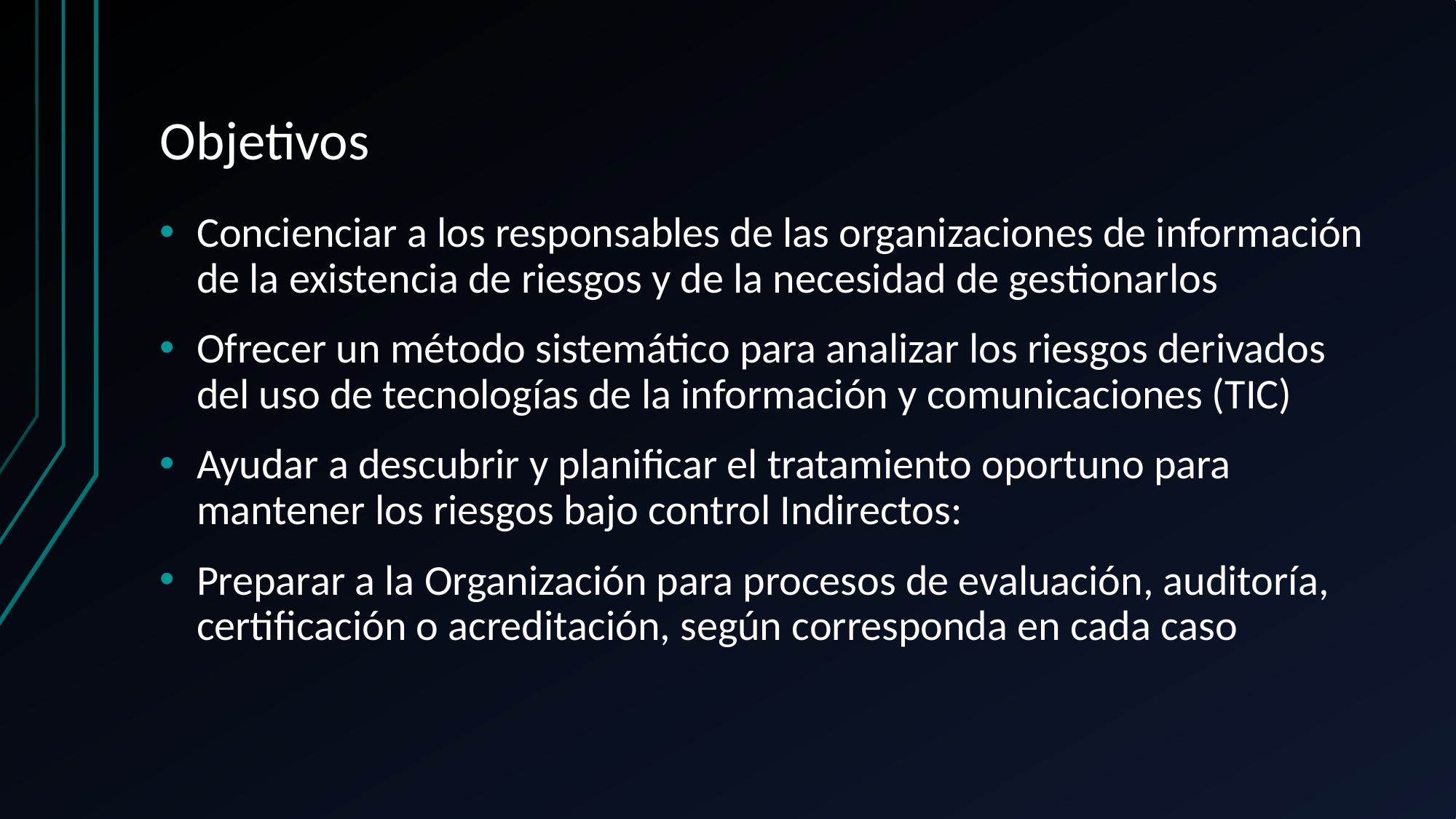

# Objetivos
Concienciar a los responsables de las organizaciones de información de la existencia de riesgos y de la necesidad de gestionarlos
Ofrecer un método sistemático para analizar los riesgos derivados del uso de tecnologías de la información y comunicaciones (TIC)
Ayudar a descubrir y planificar el tratamiento oportuno para mantener los riesgos bajo control Indirectos:
Preparar a la Organización para procesos de evaluación, auditoría, certificación o acreditación, según corresponda en cada caso